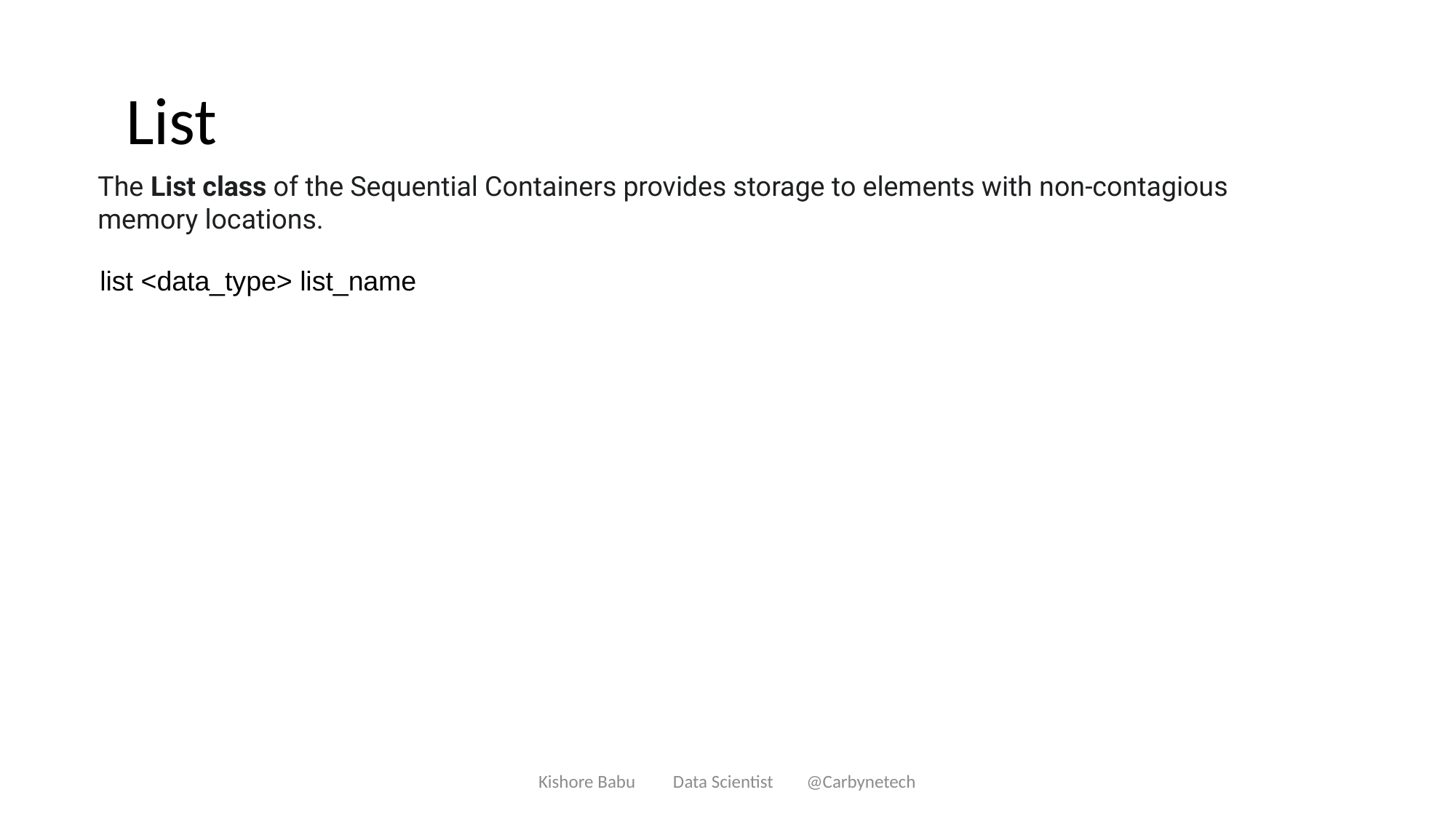

# List
The List class of the Sequential Containers provides storage to elements with non-contagious memory locations.
| list <data\_type> list\_name |
| --- |
Kishore Babu         Data Scientist        @Carbynetech